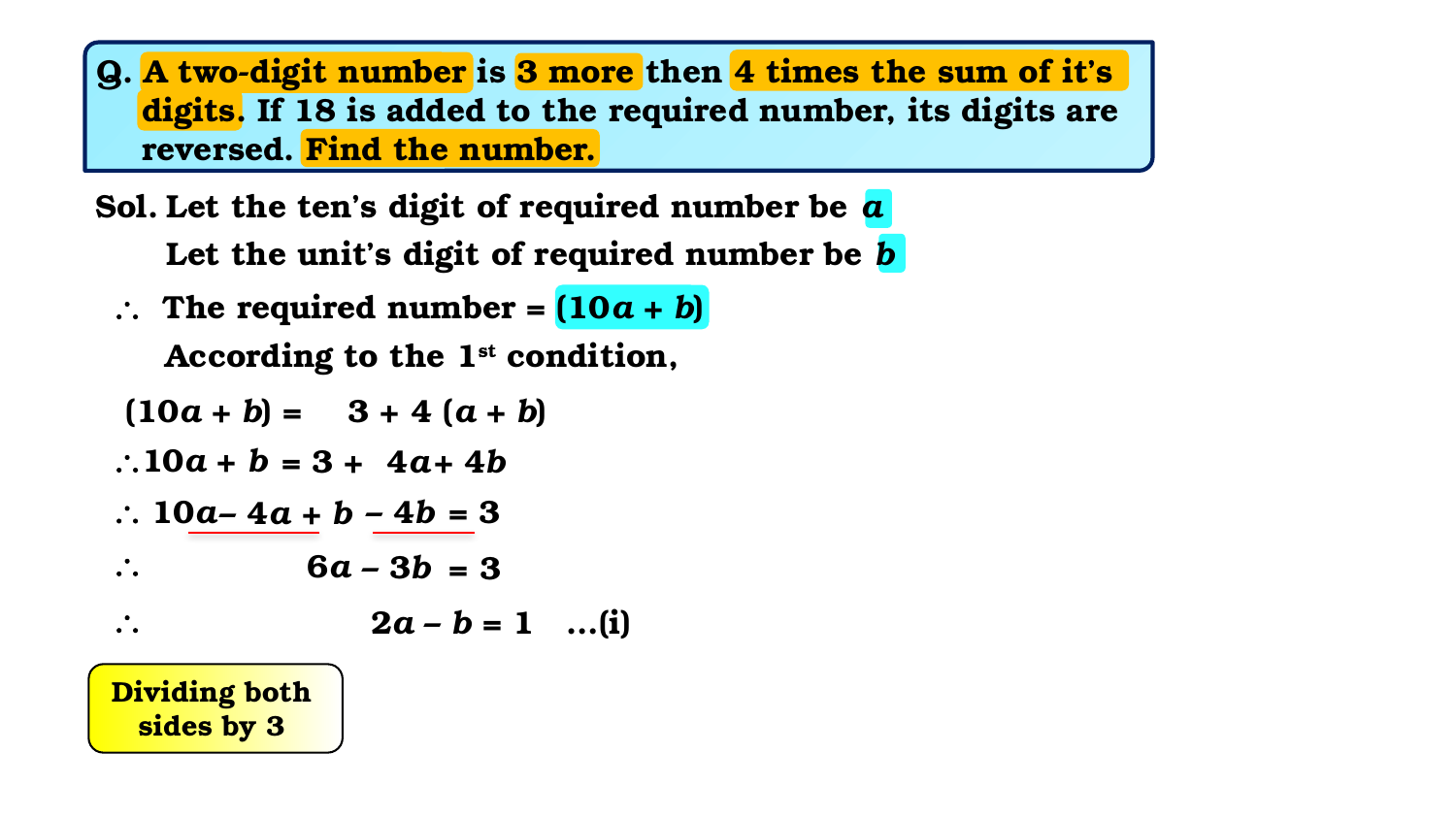

Q. A two-digit number is 3 more then 4 times the sum of it’s digits. If 18 is added to the required number, its digits are reversed. Find the number.

Sol.
Let the ten’s digit of required number be a

Let the unit’s digit of required number be b

∴  The required number = (10a + b)

According to the 1st condition,
(10a + b) =
3 +
4 (a + b)
10a + b
∴
= 3 +
4a
+ 4b
∴
10a
– 4b
= 3
– 4a
+ b
∴
6a
– 3b
= 3
∴
2a – b = 1   …(i)

Dividing both sides by 3